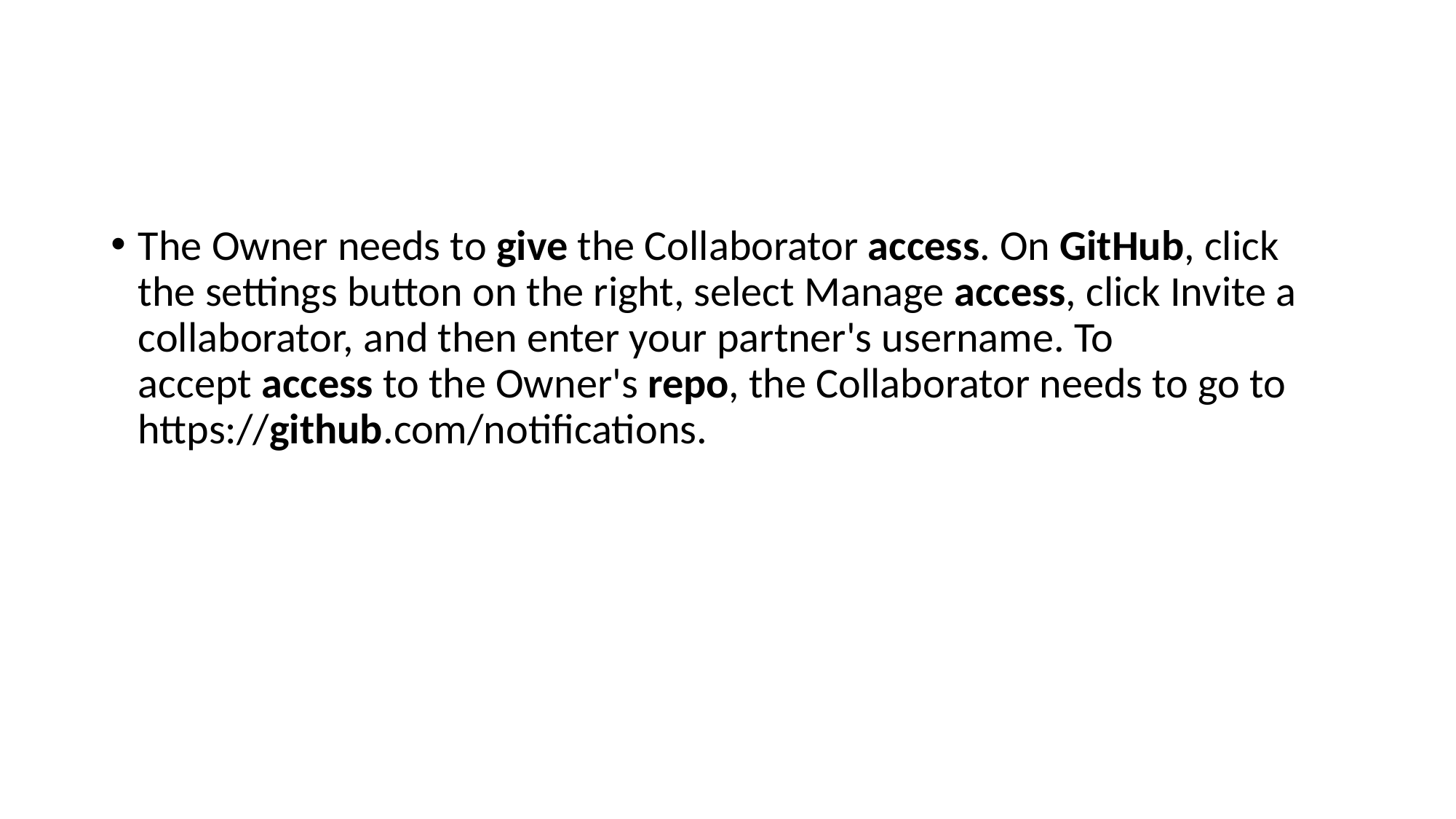

#
The Owner needs to give the Collaborator access. On GitHub, click the settings button on the right, select Manage access, click Invite a collaborator, and then enter your partner's username. To accept access to the Owner's repo, the Collaborator needs to go to https://github.com/notifications.